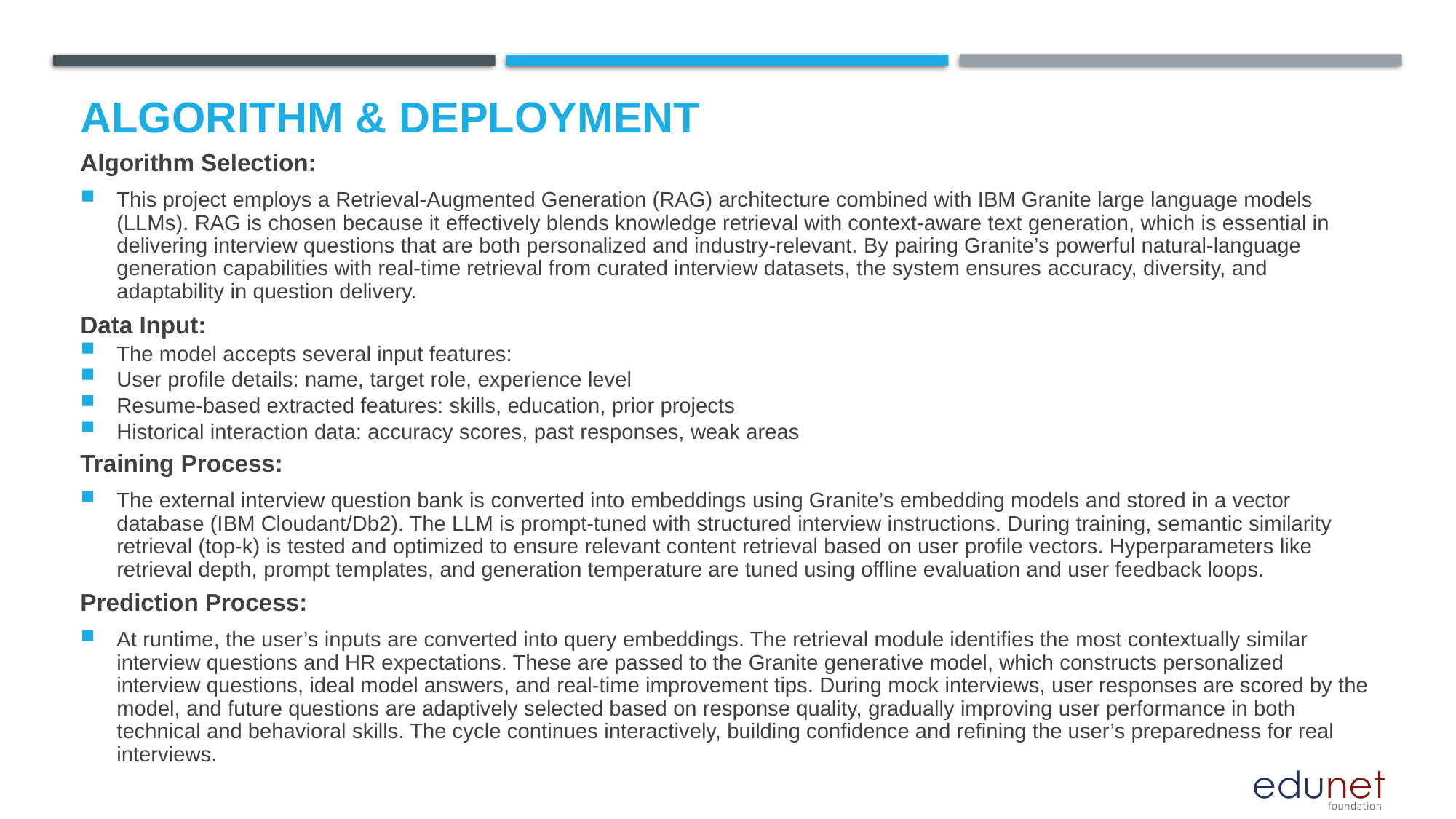

# Algorithm & Deployment
Algorithm Selection:
This project employs a Retrieval-Augmented Generation (RAG) architecture combined with IBM Granite large language models (LLMs). RAG is chosen because it effectively blends knowledge retrieval with context-aware text generation, which is essential in delivering interview questions that are both personalized and industry-relevant. By pairing Granite’s powerful natural-language generation capabilities with real-time retrieval from curated interview datasets, the system ensures accuracy, diversity, and adaptability in question delivery.
Data Input:
The model accepts several input features:
User profile details: name, target role, experience level
Resume-based extracted features: skills, education, prior projects
Historical interaction data: accuracy scores, past responses, weak areas
Training Process:
The external interview question bank is converted into embeddings using Granite’s embedding models and stored in a vector database (IBM Cloudant/Db2). The LLM is prompt-tuned with structured interview instructions. During training, semantic similarity retrieval (top-k) is tested and optimized to ensure relevant content retrieval based on user profile vectors. Hyperparameters like retrieval depth, prompt templates, and generation temperature are tuned using offline evaluation and user feedback loops.
Prediction Process:
At runtime, the user’s inputs are converted into query embeddings. The retrieval module identifies the most contextually similar interview questions and HR expectations. These are passed to the Granite generative model, which constructs personalized interview questions, ideal model answers, and real-time improvement tips. During mock interviews, user responses are scored by the model, and future questions are adaptively selected based on response quality, gradually improving user performance in both technical and behavioral skills. The cycle continues interactively, building confidence and refining the user’s preparedness for real interviews.